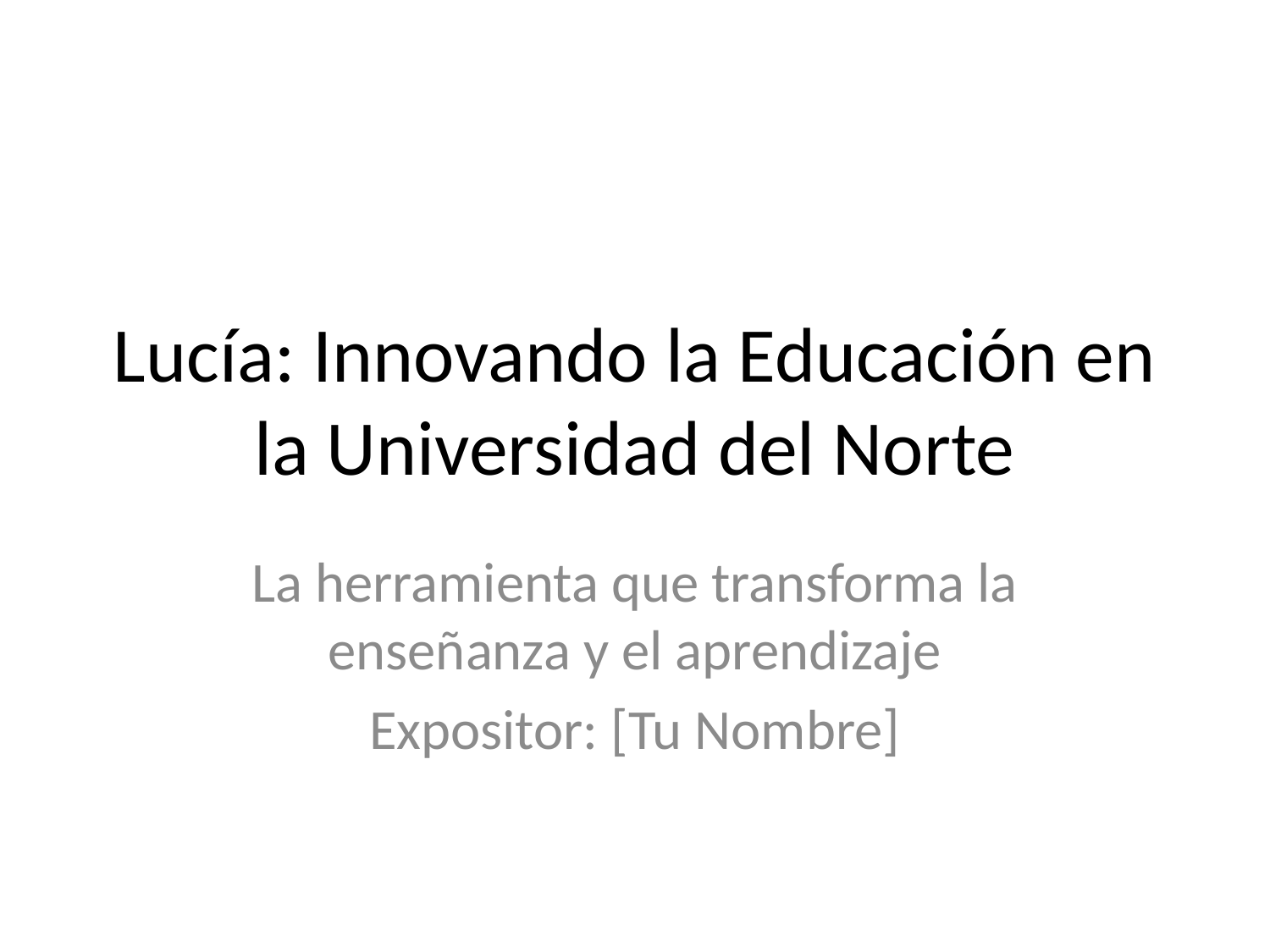

# Lucía: Innovando la Educación en la Universidad del Norte
La herramienta que transforma la enseñanza y el aprendizaje
Expositor: [Tu Nombre]